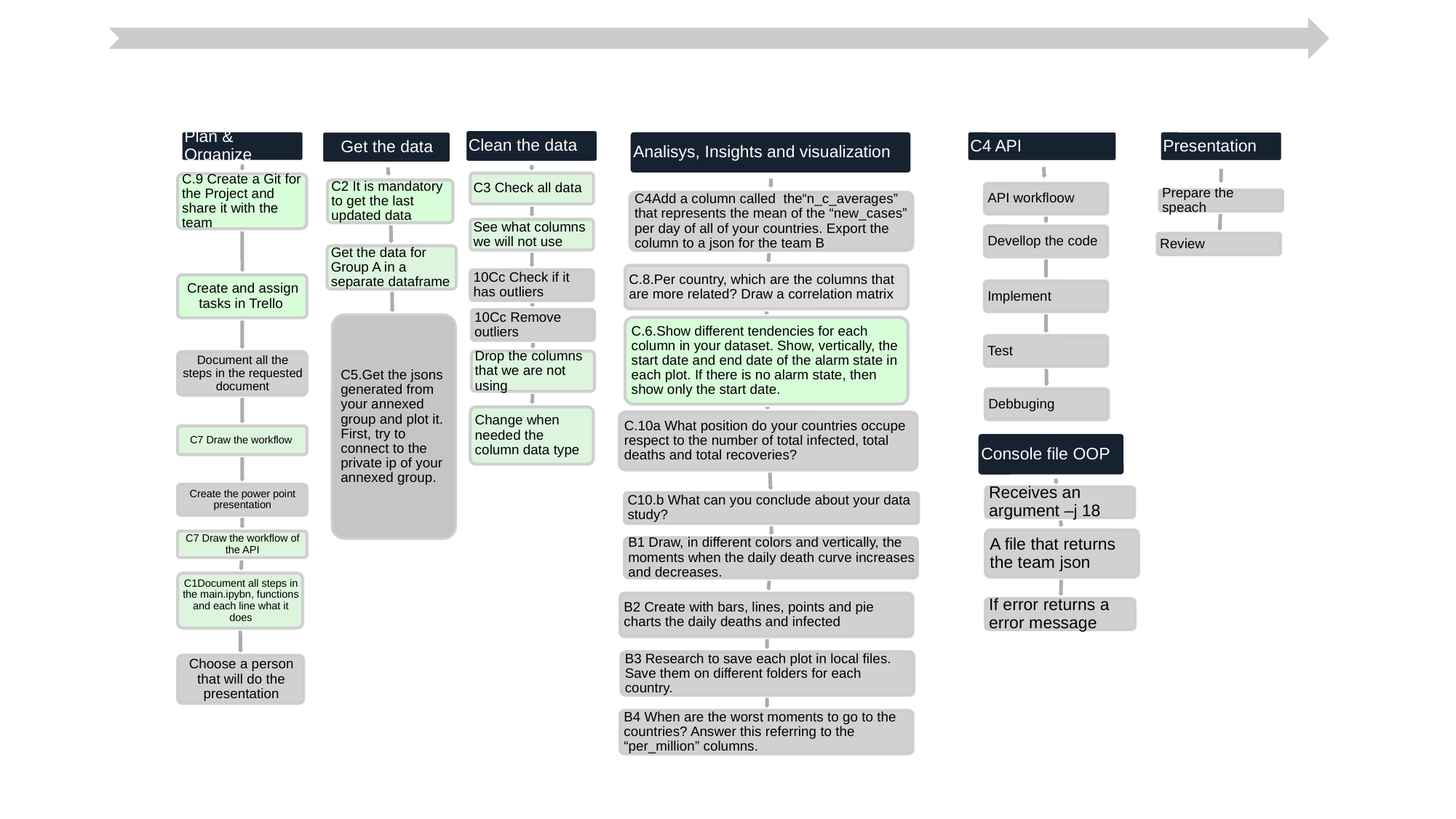

Plan & Organize
C.9 Create a Git for the Project and share it with the team
Create and assign tasks in Trello
Document all the steps in the requested document
C7 Draw the workflow
Create the power point presentation
C7 Draw the workflow of the API
C1Document all steps in the main.ipybn, functions and each line what it does
Choose a person that will do the presentation
Get the data
C2 It is mandatory to get the last updated data
Get the data for Group A in a separate dataframe
C5.Get the jsons generated from your annexed group and plot it. First, try to connect to the private ip of your annexed group.
Clean the data
C3 Check all data
See what columns we will not use
10Cc Check if it has outliers
10Cc Remove outliers
Drop the columns that we are not using
Change when needed the column data type
Analisys, Insights and visualization
C4Add a column called  the“n_c_averages” that represents the mean of the “new_cases” per day of all of your countries. Export the column to a json for the team B
C.8.Per country, which are the columns that are more related? Draw a correlation matrix
C.6.Show different tendencies for each column in your dataset. Show, vertically, the start date and end date of the alarm state in each plot. If there is no alarm state, then show only the start date.
C.10a What position do your countries occupe respect to the number of total infected, total deaths and total recoveries?
C10.b What can you conclude about your data study?
B1 Draw, in different colors and vertically, the moments when the daily death curve increases and decreases.
B2 Create with bars, lines, points and pie charts the daily deaths and infected
B3 Research to save each plot in local files. Save them on different folders for each country.
B4 When are the worst moments to go to the countries? Answer this referring to the “per_million” columns.
C4 API
API workfloow
Devellop the code
Implement
Test
Debbuging
Console file OOP
Receives an argument –j 18
A file that returns the team json
If error returns a error message
Presentation
Prepare the speach
Review